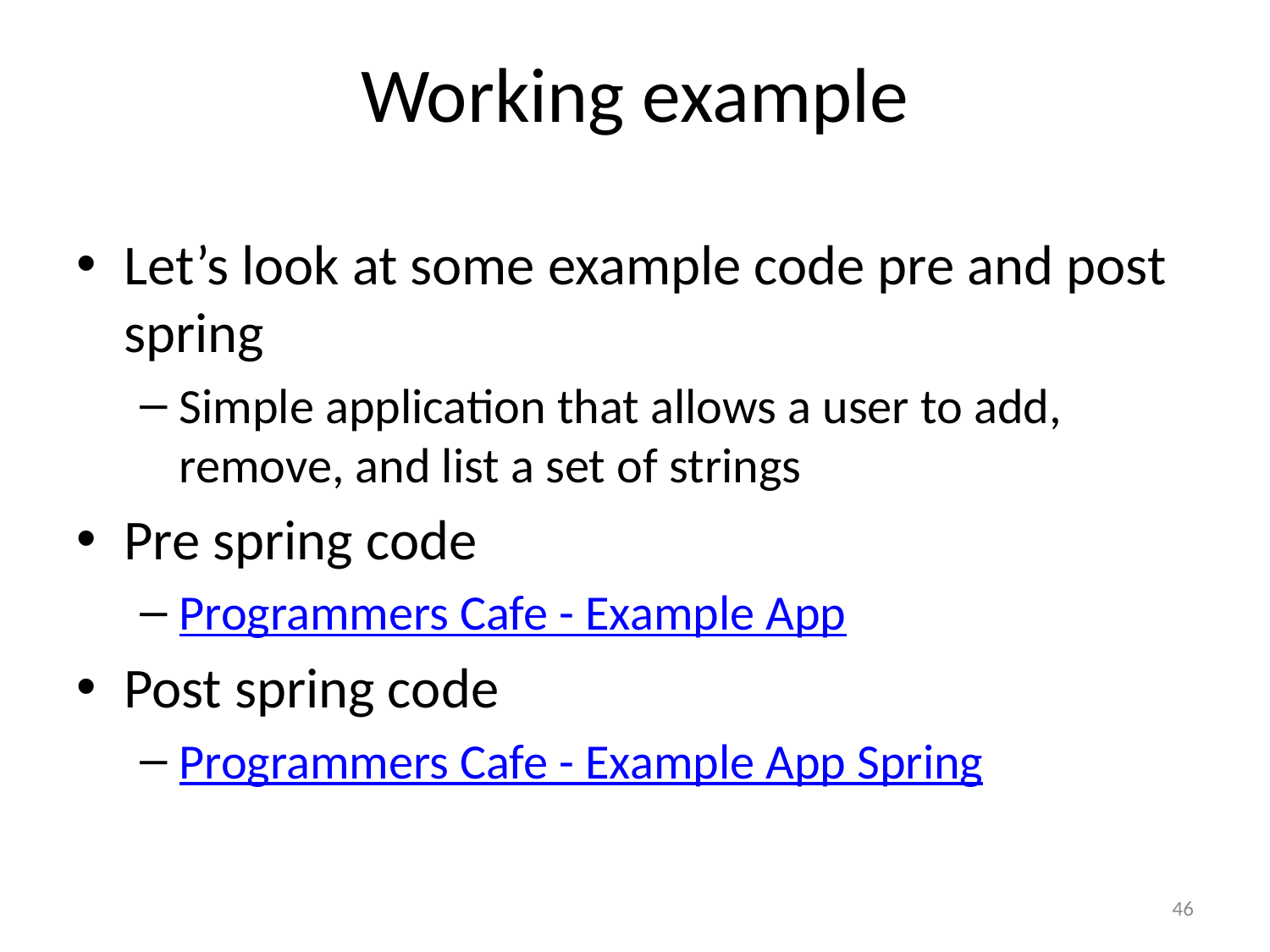

# Working example
Let’s look at some example code pre and post spring
Simple application that allows a user to add, remove, and list a set of strings
Pre spring code
Programmers Cafe - Example App
Post spring code
Programmers Cafe - Example App Spring
46